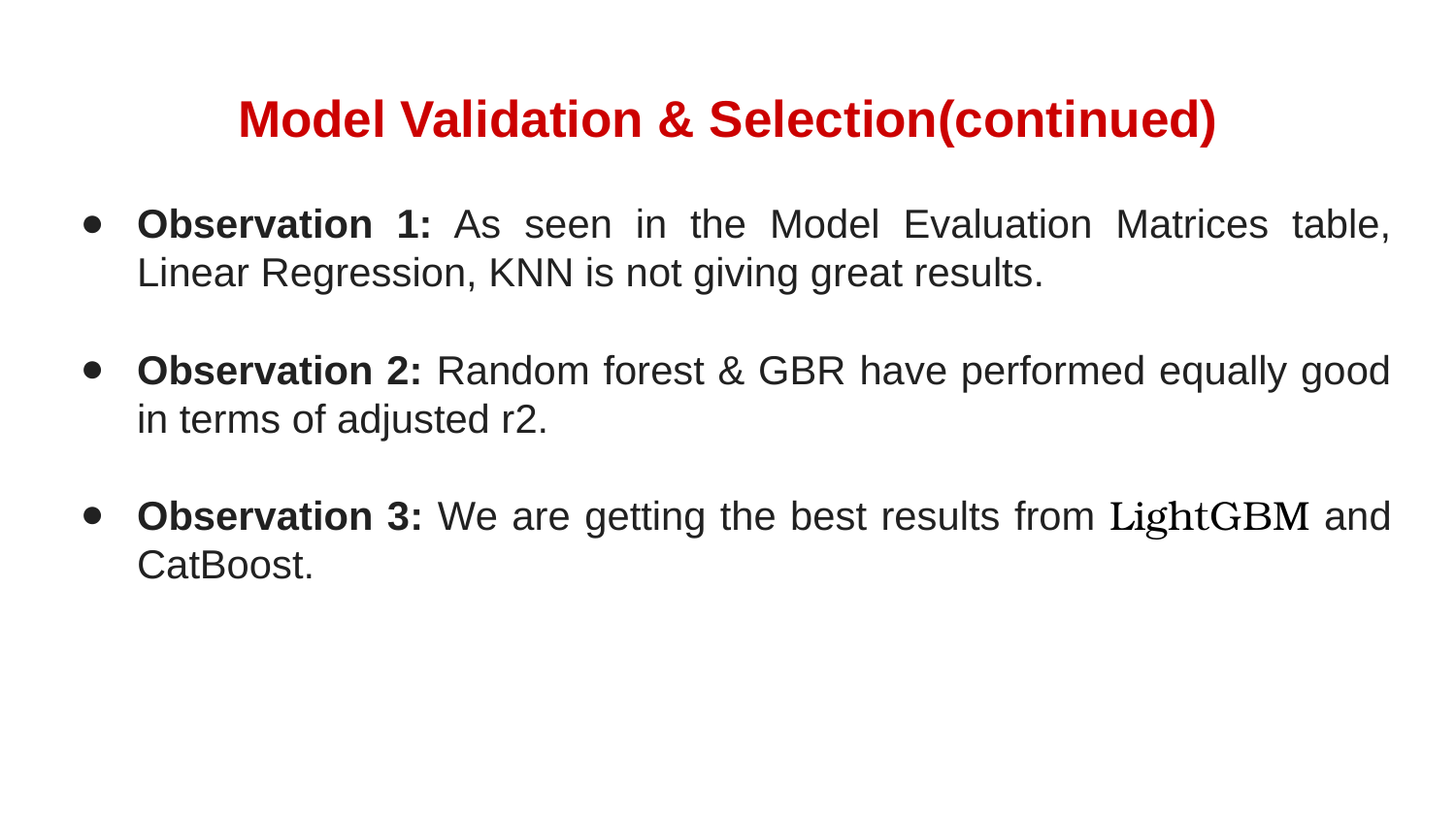

# Model Validation & Selection(continued)
Observation 1: As seen in the Model Evaluation Matrices table, Linear Regression, KNN is not giving great results.

Observation 2: Random forest & GBR have performed equally good in terms of adjusted r2.

Observation 3: We are getting the best results from LightGBM and CatBoost.